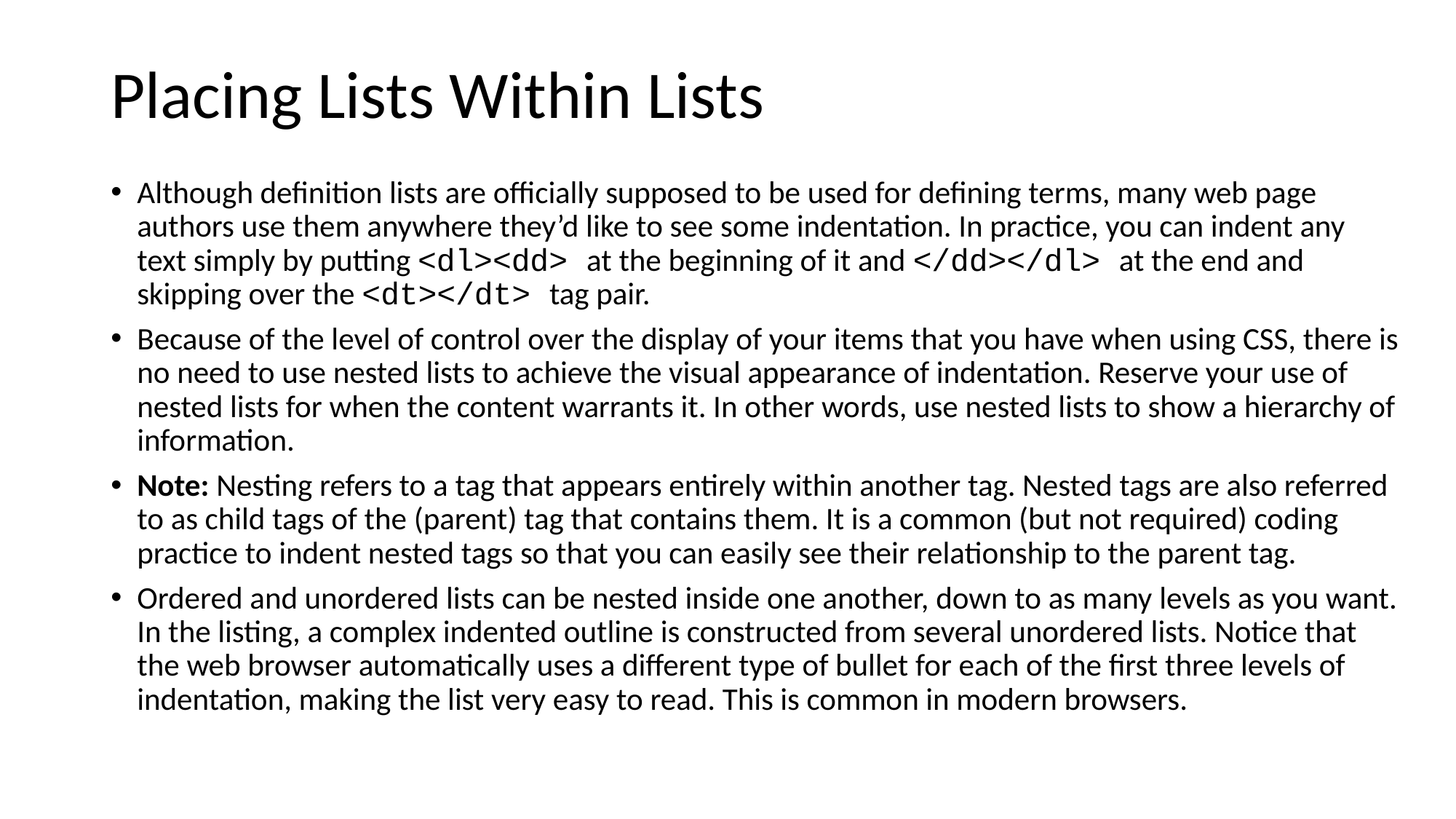

# Placing Lists Within Lists
Although definition lists are officially supposed to be used for defining terms, many web page authors use them anywhere they’d like to see some indentation. In practice, you can indent any text simply by putting <dl><dd> at the beginning of it and </dd></dl> at the end and skipping over the <dt></dt> tag pair.
Because of the level of control over the display of your items that you have when using CSS, there is no need to use nested lists to achieve the visual appearance of indentation. Reserve your use of nested lists for when the content warrants it. In other words, use nested lists to show a hierarchy of information.
Note: Nesting refers to a tag that appears entirely within another tag. Nested tags are also referred to as child tags of the (parent) tag that contains them. It is a common (but not required) coding practice to indent nested tags so that you can easily see their relationship to the parent tag.
Ordered and unordered lists can be nested inside one another, down to as many levels as you want. In the listing, a complex indented outline is constructed from several unordered lists. Notice that the web browser automatically uses a different type of bullet for each of the first three levels of indentation, making the list very easy to read. This is common in modern browsers.